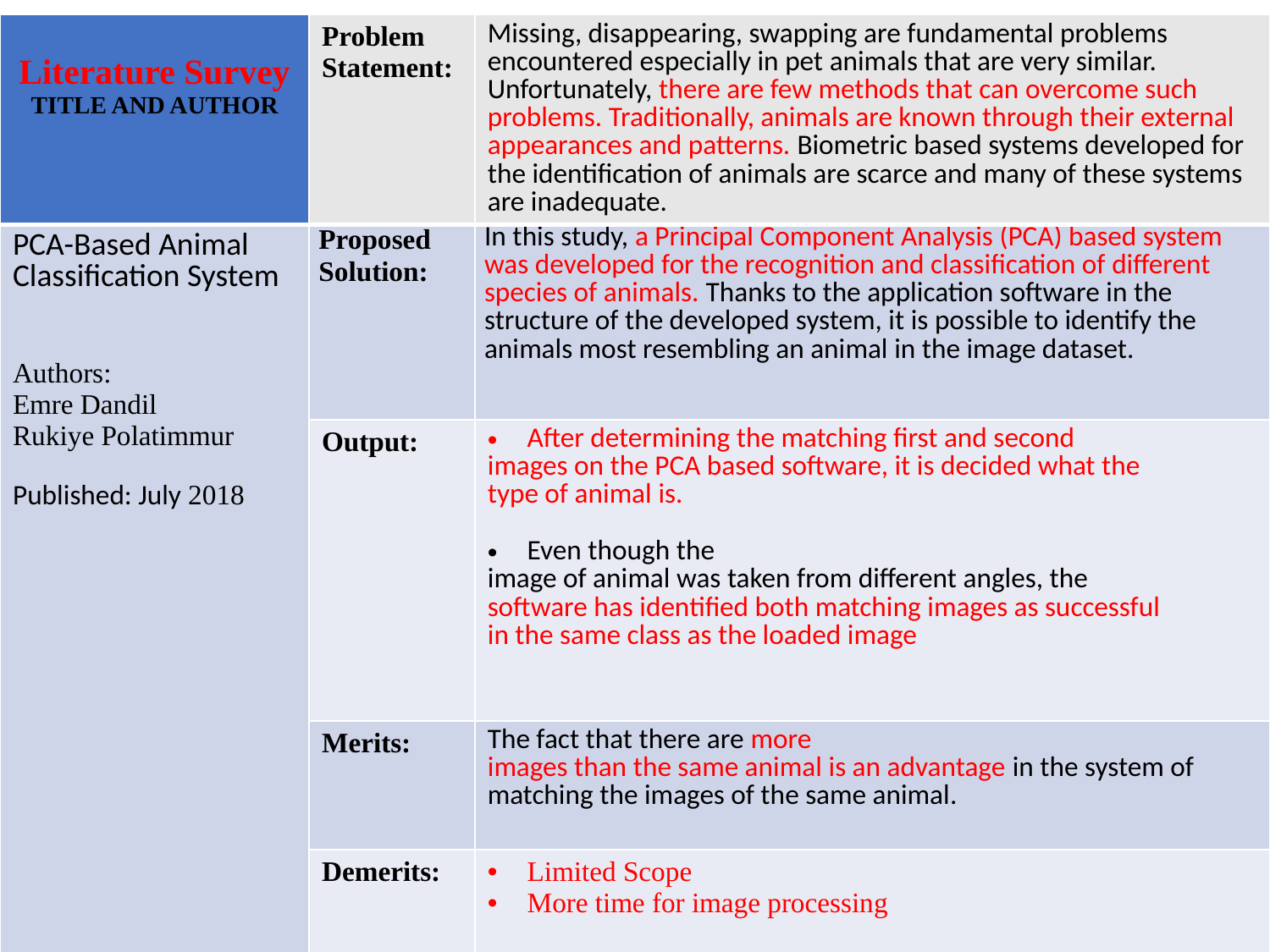

| Literature Survey TITLE AND AUTHOR | Problem Statement: | Missing, disappearing, swapping are fundamental problems encountered especially in pet animals that are very similar. Unfortunately, there are few methods that can overcome such problems. Traditionally, animals are known through their external appearances and patterns. Biometric based systems developed for the identification of animals are scarce and many of these systems are inadequate. |
| --- | --- | --- |
| PCA-Based Animal Classification System Authors: Emre Dandil Rukiye Polatimmur Published: July 2018 | Proposed Solution: | In this study, a Principal Component Analysis (PCA) based system was developed for the recognition and classification of different species of animals. Thanks to the application software in the structure of the developed system, it is possible to identify the animals most resembling an animal in the image dataset. |
|  | Output: | After determining the matching first and second  images on the PCA based software, it is decided what the  type of animal is. Even though the  image of animal was taken from different angles, the  software has identified both matching images as successful  in the same class as the loaded image |
|  | Merits: | The fact that there are more  images than the same animal is an advantage in the system of  matching the images of the same animal. |
|  | Demerits: | Limited Scope  More time for image processing |
|  | Future Scope: | This Project is all about exploring use of PCA for method for animal classification and using them for experiments . However, only a small prototype of an application of each method is implemented. In the future, more features can be applied for  classifier and more question to complete |